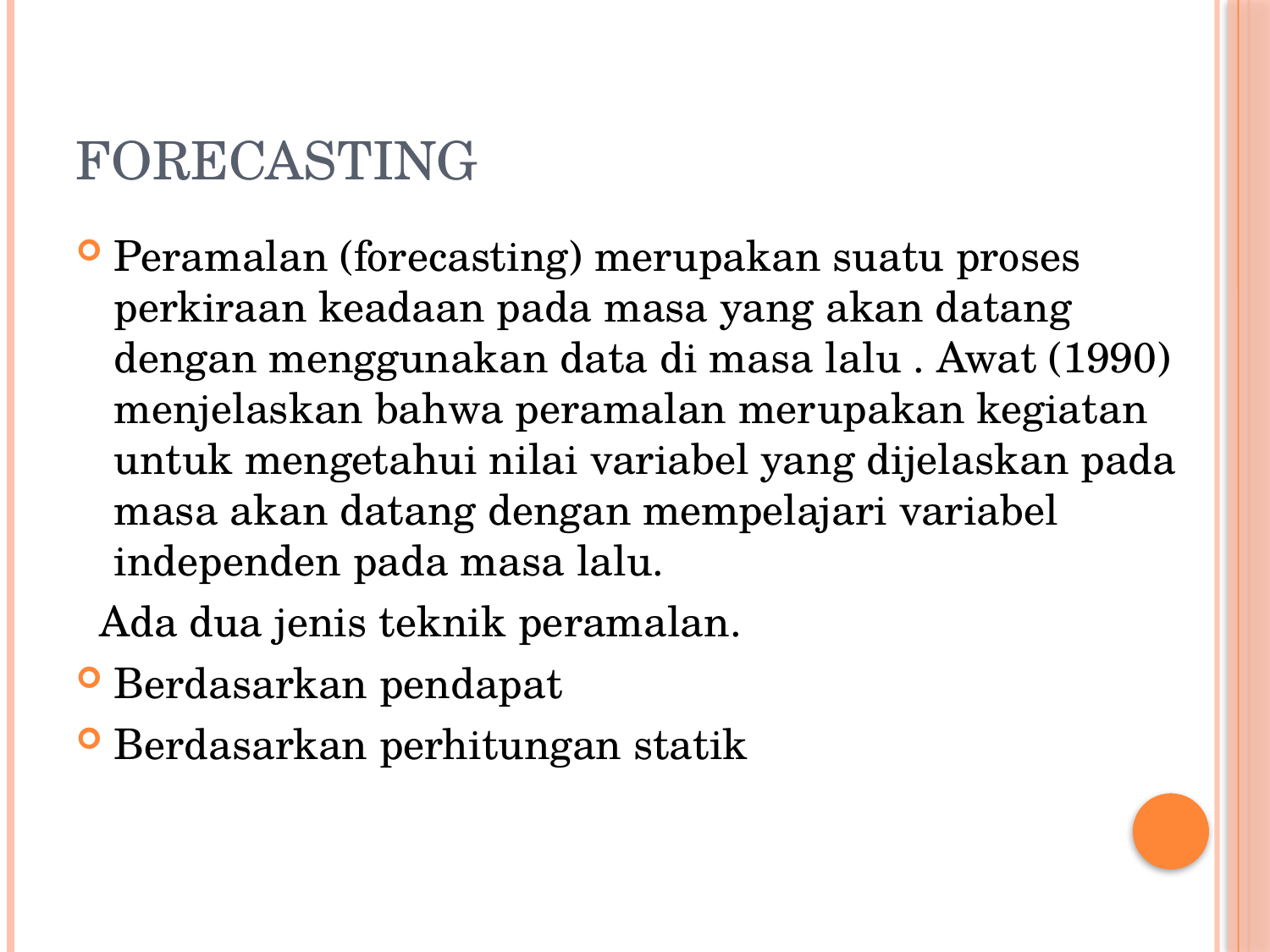

# Forecasting
Peramalan (forecasting) merupakan suatu proses perkiraan keadaan pada masa yang akan datang dengan menggunakan data di masa lalu . Awat (1990) menjelaskan bahwa peramalan merupakan kegiatan untuk mengetahui nilai variabel yang dijelaskan pada masa akan datang dengan mempelajari variabel independen pada masa lalu.
  Ada dua jenis teknik peramalan.
Berdasarkan pendapat
Berdasarkan perhitungan statik